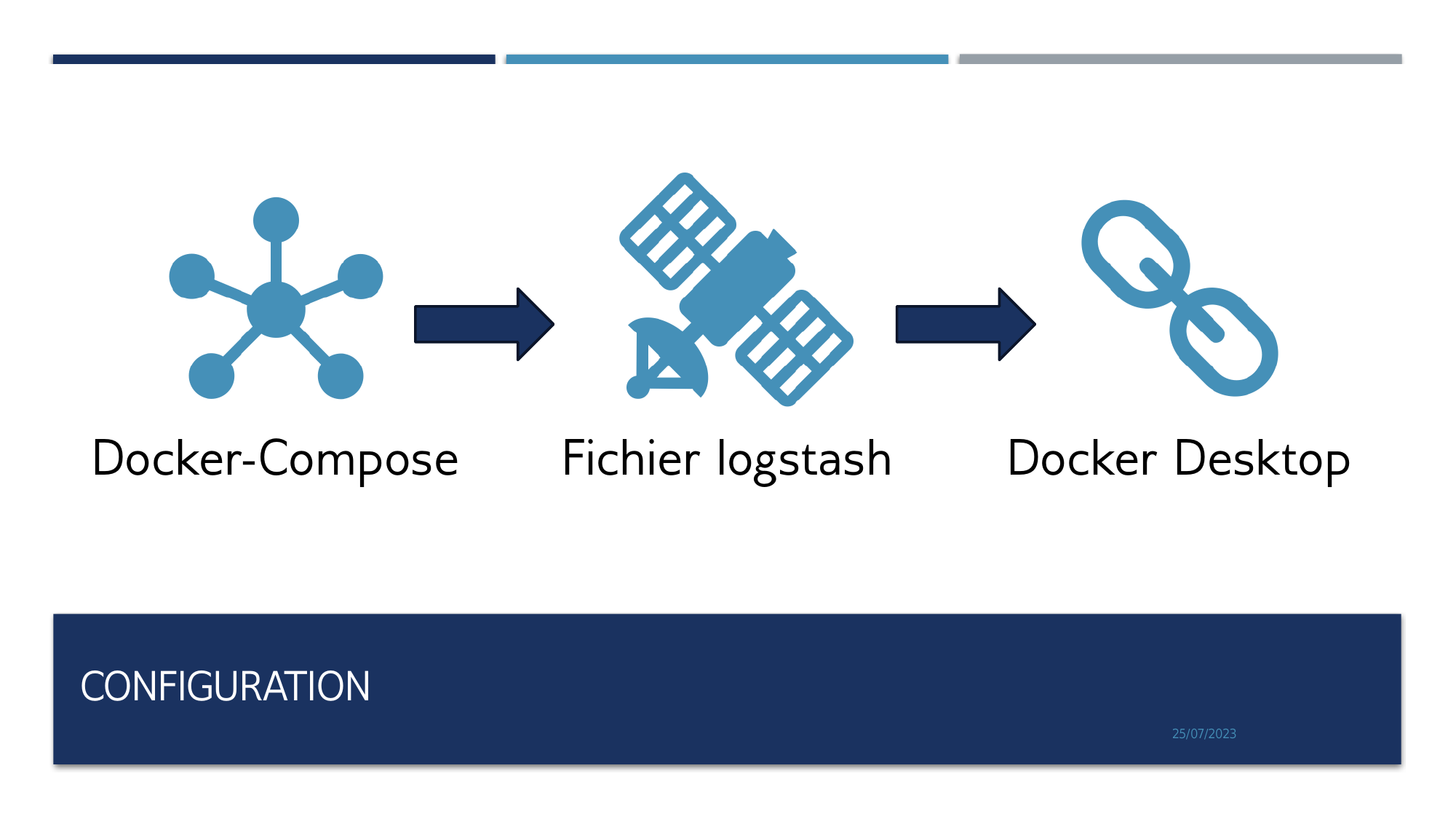

Docker-Compose
Fichier logstash
Docker Desktop

# Configuration
25/07/2023